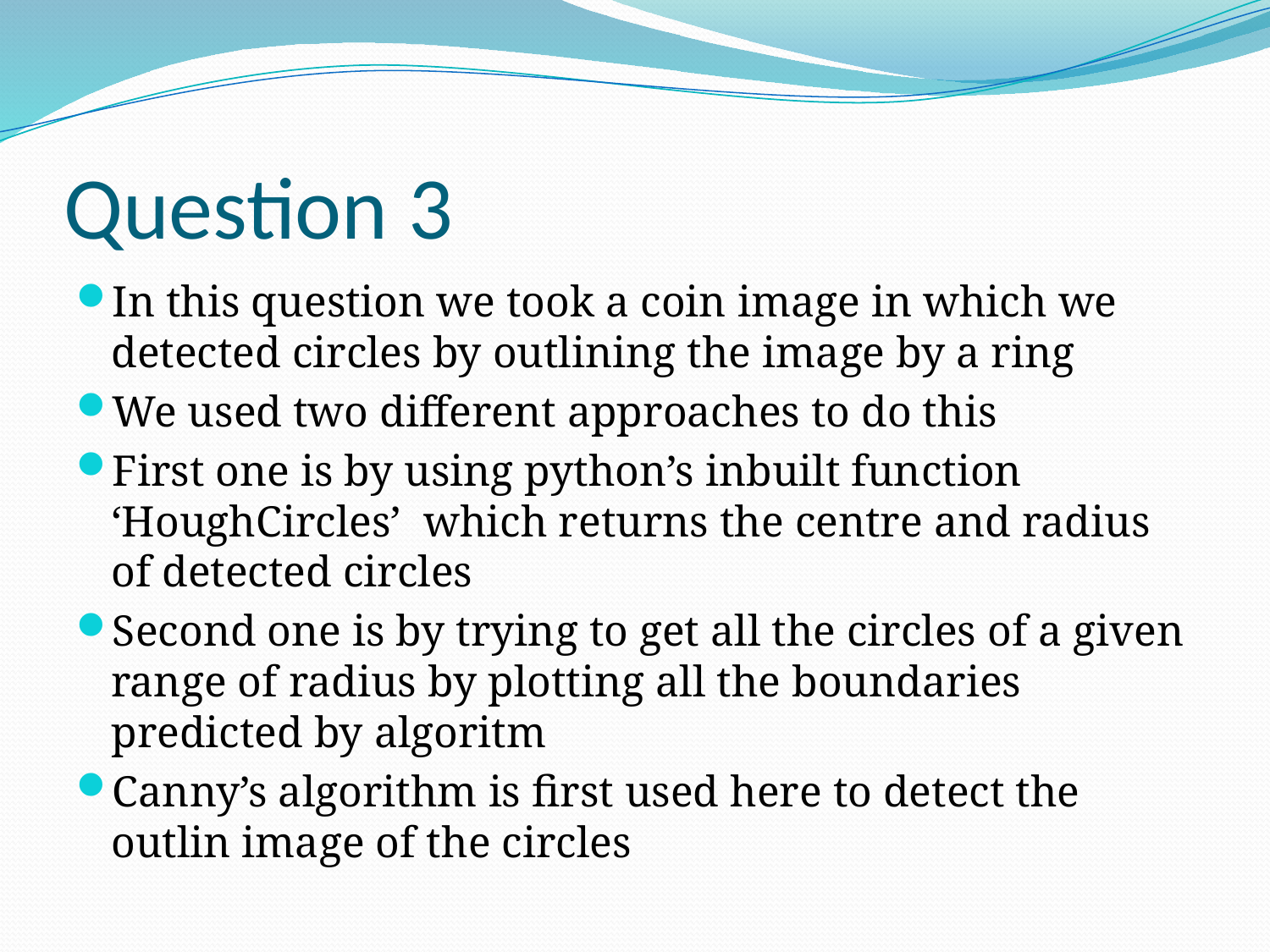

# Question 3
In this question we took a coin image in which we detected circles by outlining the image by a ring
We used two different approaches to do this
First one is by using python’s inbuilt function ‘HoughCircles’  which returns the centre and radius of detected circles
Second one is by trying to get all the circles of a given range of radius by plotting all the boundaries predicted by algoritm
Canny’s algorithm is first used here to detect the outlin image of the circles